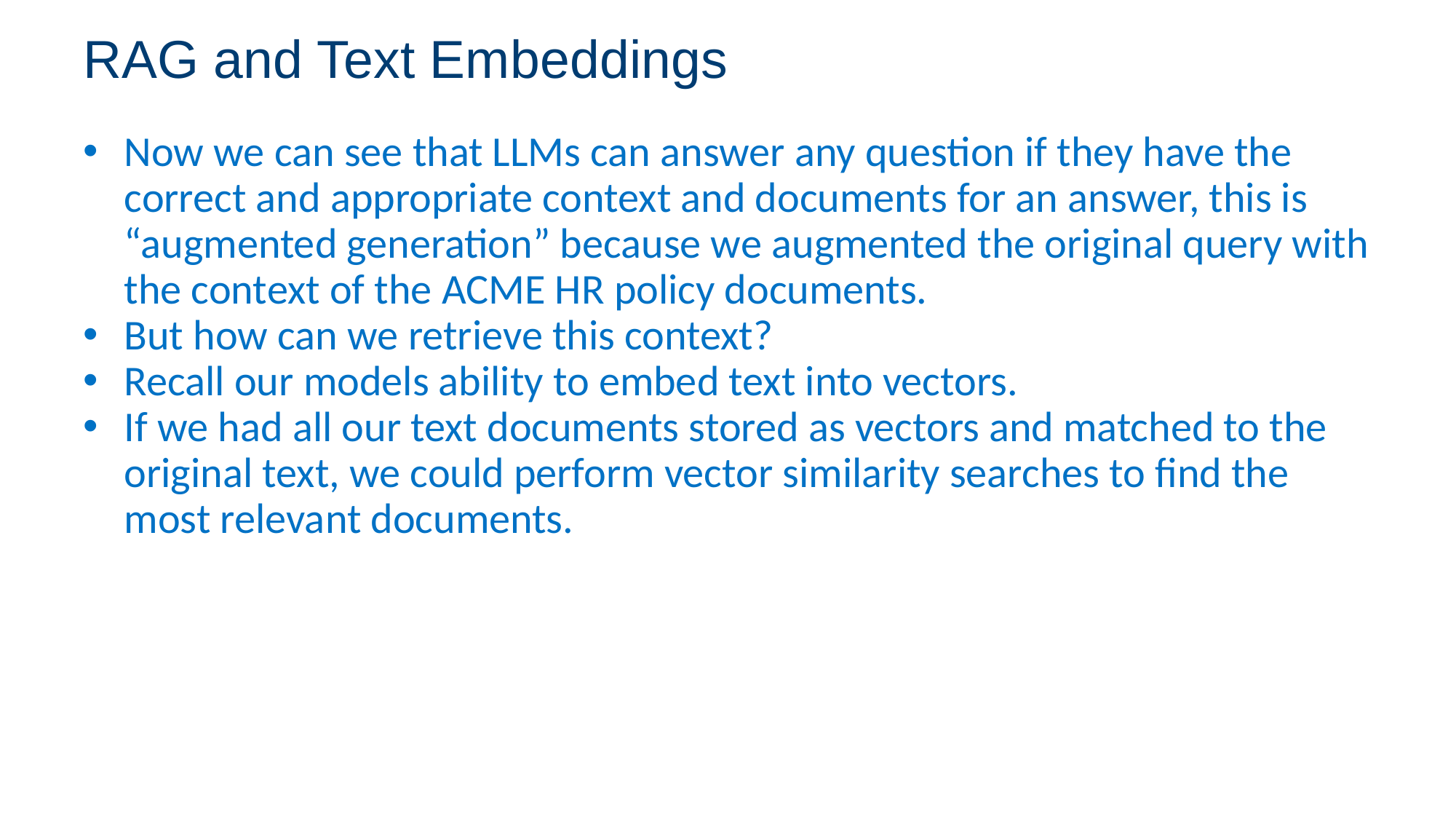

# RAG and Text Embeddings
Now we can see that LLMs can answer any question if they have the correct and appropriate context and documents for an answer, this is “augmented generation” because we augmented the original query with the context of the ACME HR policy documents.
But how can we retrieve this context?
Recall our models ability to embed text into vectors.
If we had all our text documents stored as vectors and matched to the original text, we could perform vector similarity searches to find the most relevant documents.